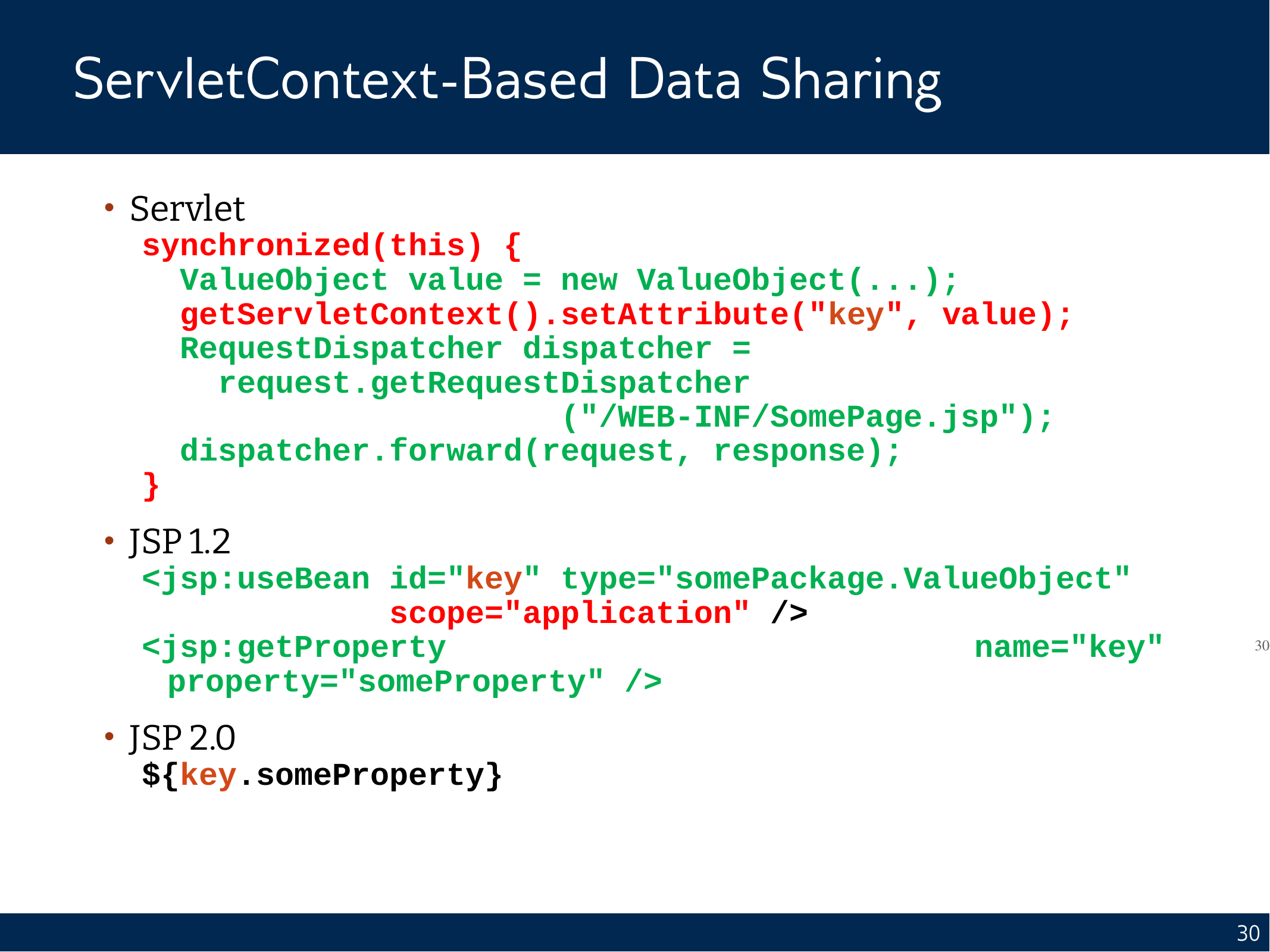

# ServletContext-Based Data Sharing
Servlet
synchronized(this) {
  ValueObject value = new ValueObject(...);
  getServletContext().setAttribute("key", value);
  RequestDispatcher dispatcher =
    request.getRequestDispatcher
                      ("/WEB-INF/SomePage.jsp");
  dispatcher.forward(request, response);
}
JSP 1.2
<jsp:useBean id="key" type="somePackage.ValueObject"
             scope="application" />
<jsp:getProperty name="key" property="someProperty" />
JSP 2.0
${key.someProperty}
30